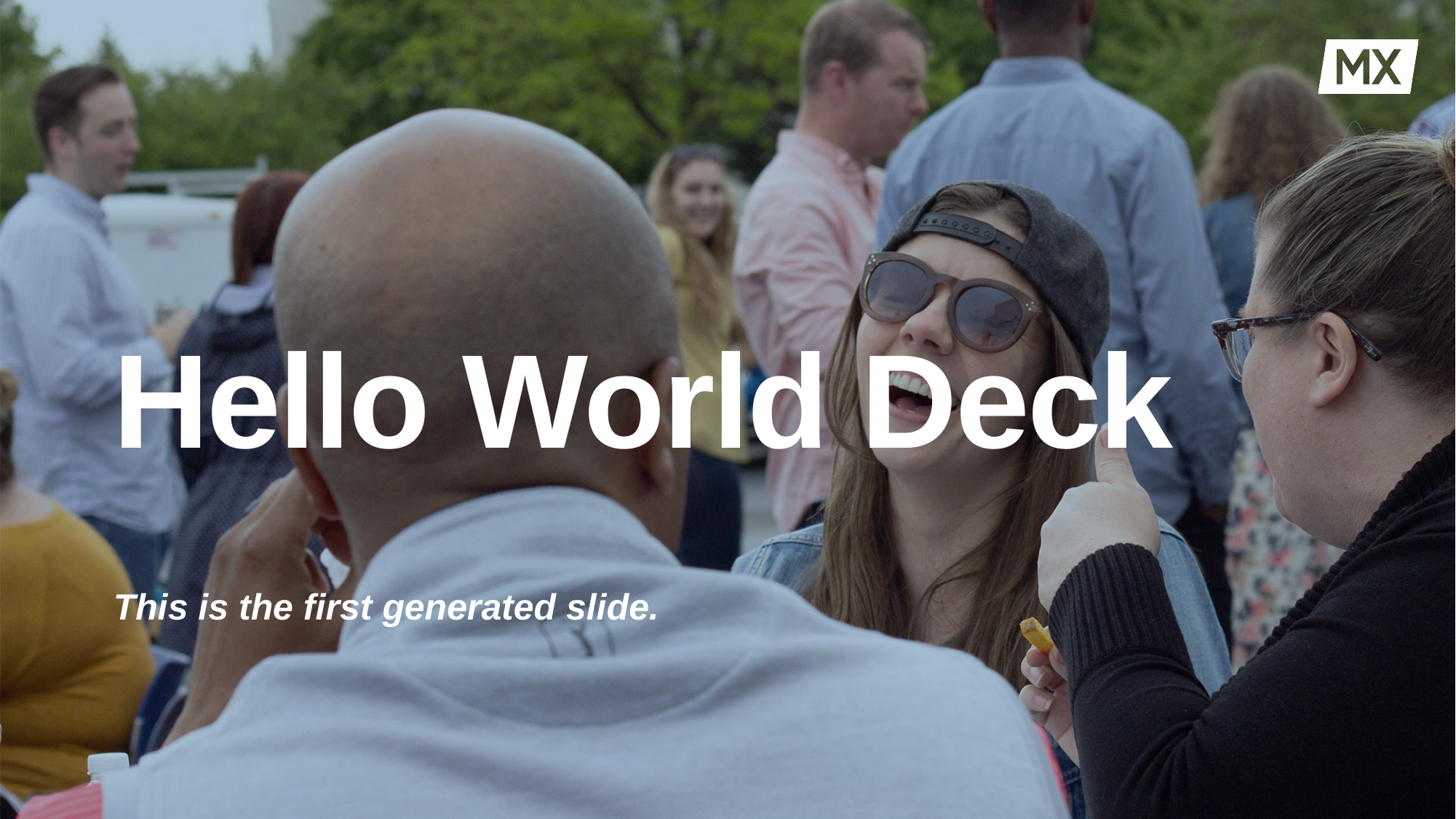

# Hello World Deck
This is the first generated slide.